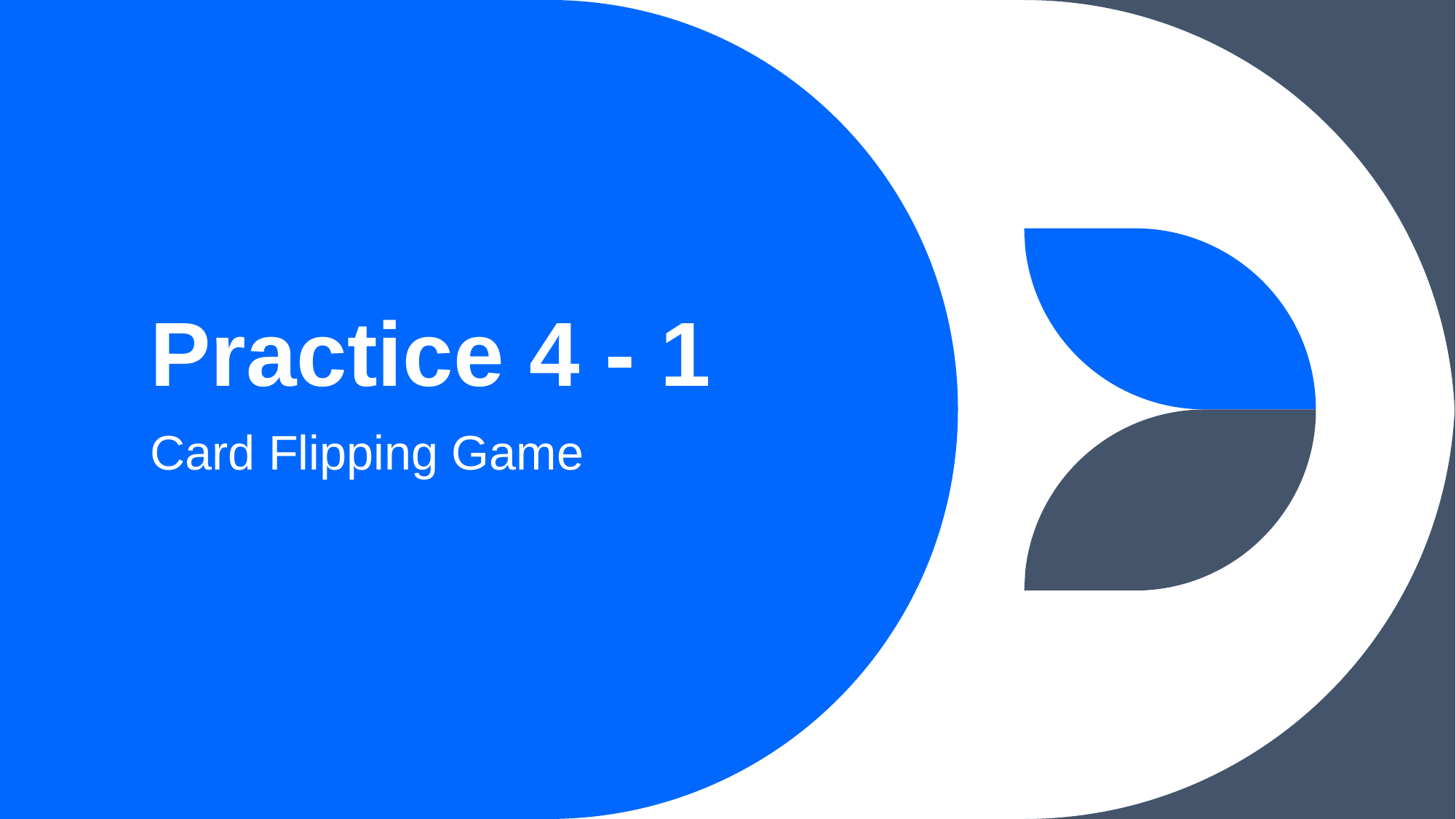

# Practice 4 - 1
Card Flipping Game